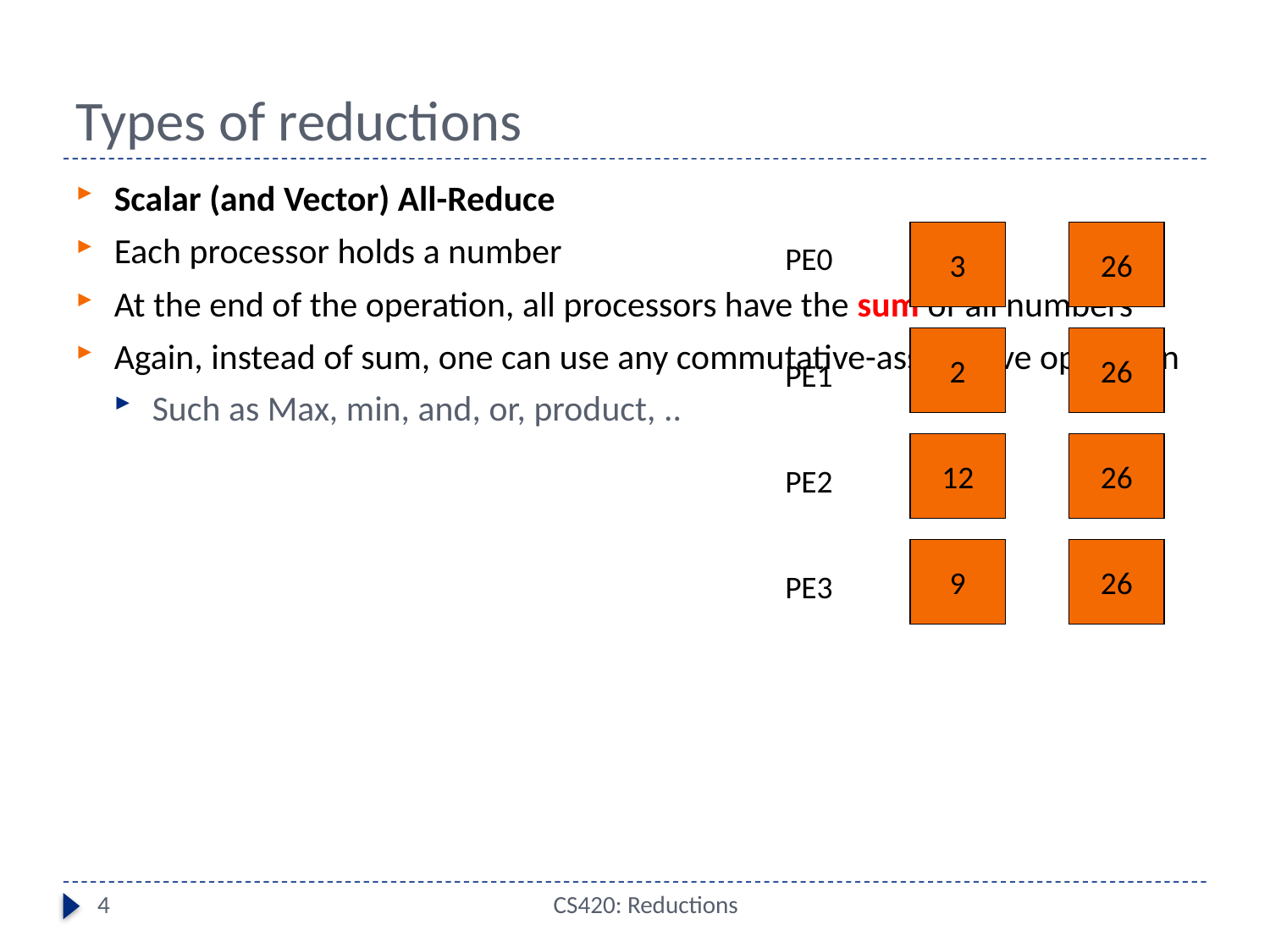

# Types of reductions
Scalar (and Vector) All-Reduce
Each processor holds a number
At the end of the operation, all processors have the sum of all numbers
Again, instead of sum, one can use any commutative-associative operation
Such as Max, min, and, or, product, ..

3
26
PE0
2
26
PE1
12
26
PE2
9
26
PE3
4
CS420: Reductions